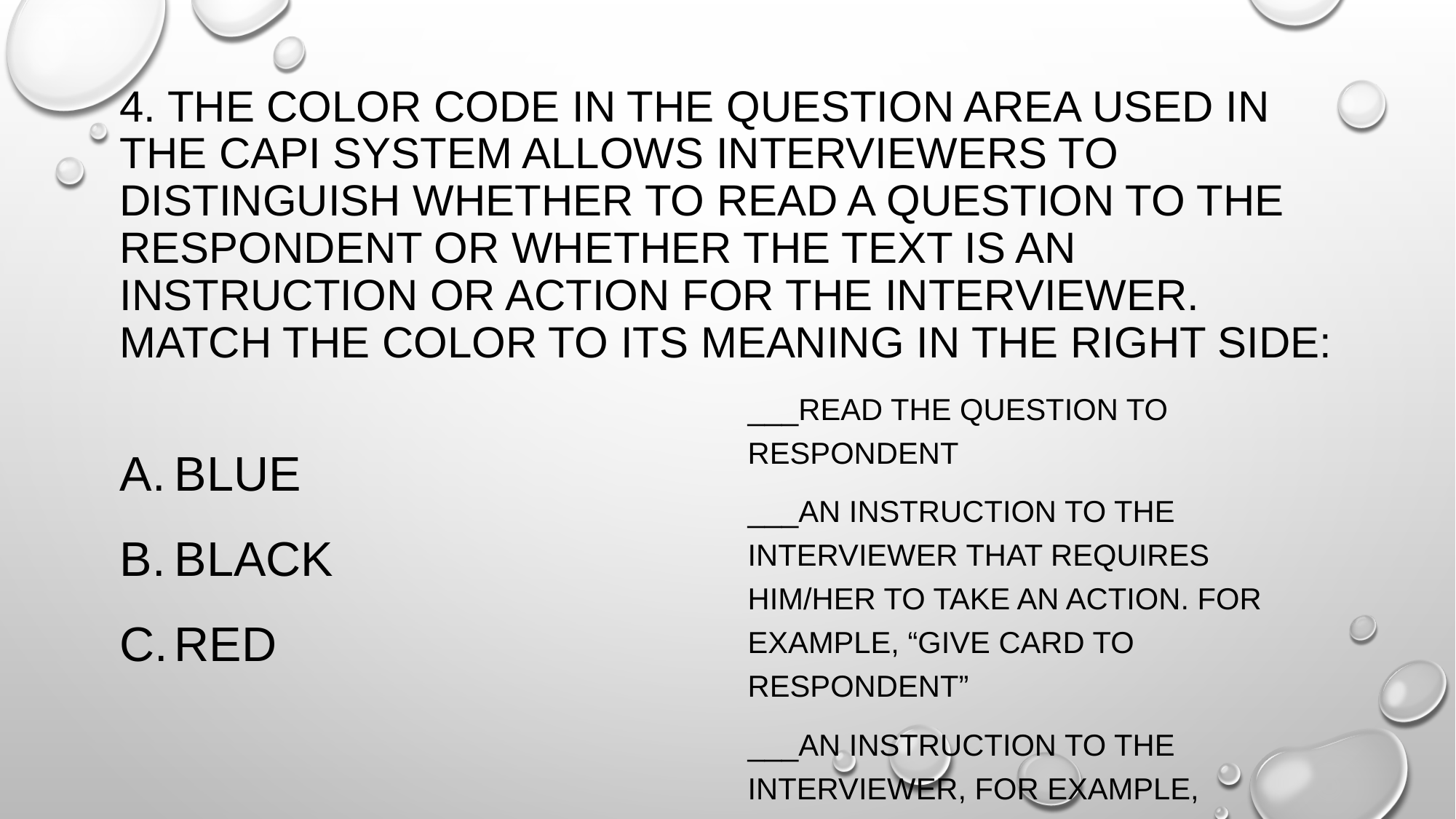

# 4. THE COLOR CODE IN THE QUESTION AREA USED IN THE CAPI SYSTEM ALLOWS INTERVIEWERS TO DISTINGUISH WHETHER TO READ A QUESTION TO THE RESPONDENT OR WHETHER THE TEXT IS AN INSTRUCTION OR ACTION FOR THE INTERVIEWER. MATCH THE COLOR TO ITS MEANING IN THE RIGHT SIDE:
___Read the question to respondent
___an instruction to the interviewer that requires him/her to take an action. For example, “GIVE CARD TO RESPONDENT”
___an Instruction to the interviewer, for example, “observe main material of the floor of the dwelling” or “record all mentioned”

BLUE
BLACK
RED